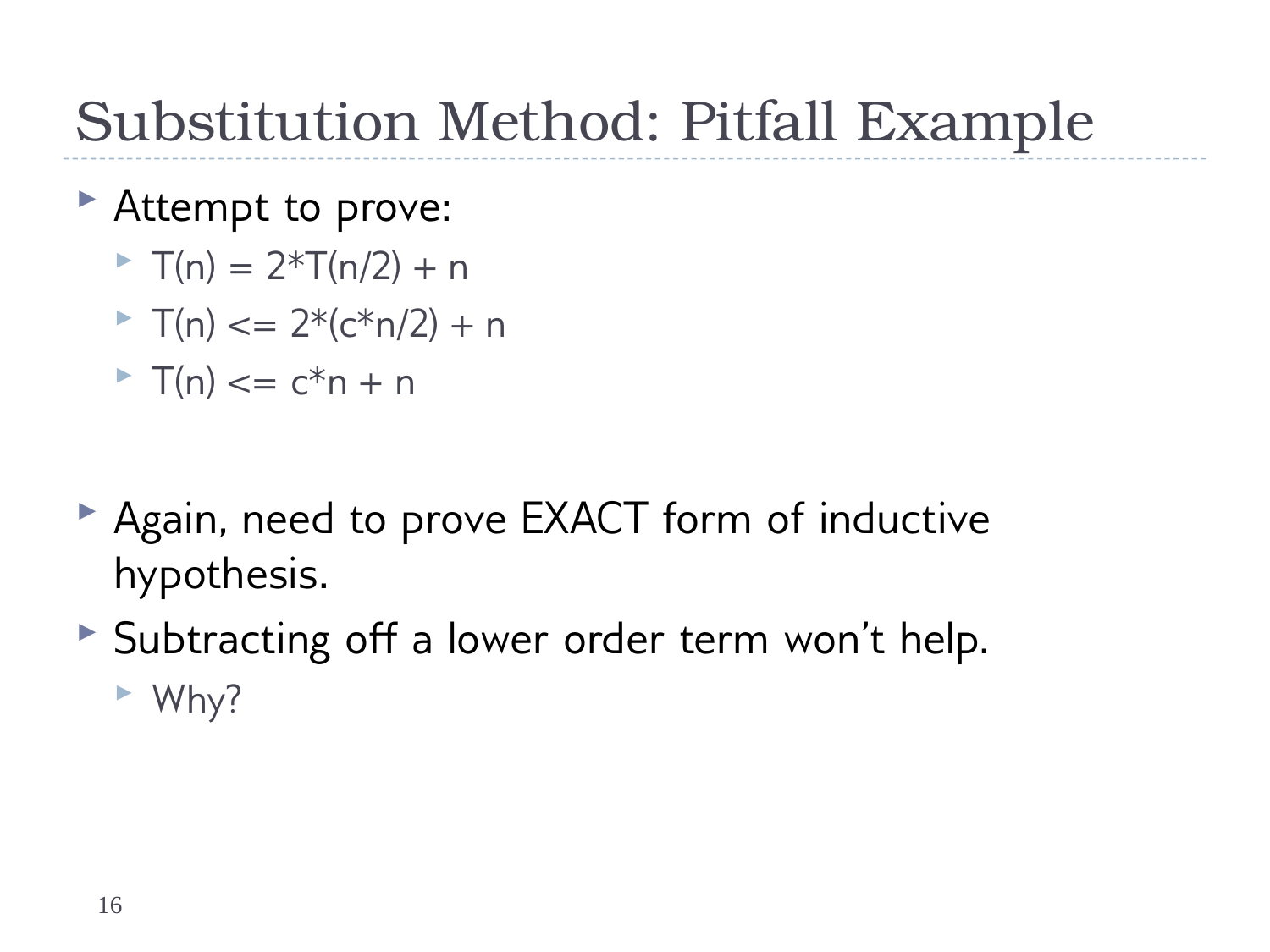

# Substitution Method: Pitfall Example
Attempt to prove:
T(n) = 2*T(n/2) + n
T(n) <= 2*(c*n/2) + n
T(n) <= c*n + n

Again, need to prove EXACT form of inductive hypothesis.
Subtracting off a lower order term won’t help.
Why?

16